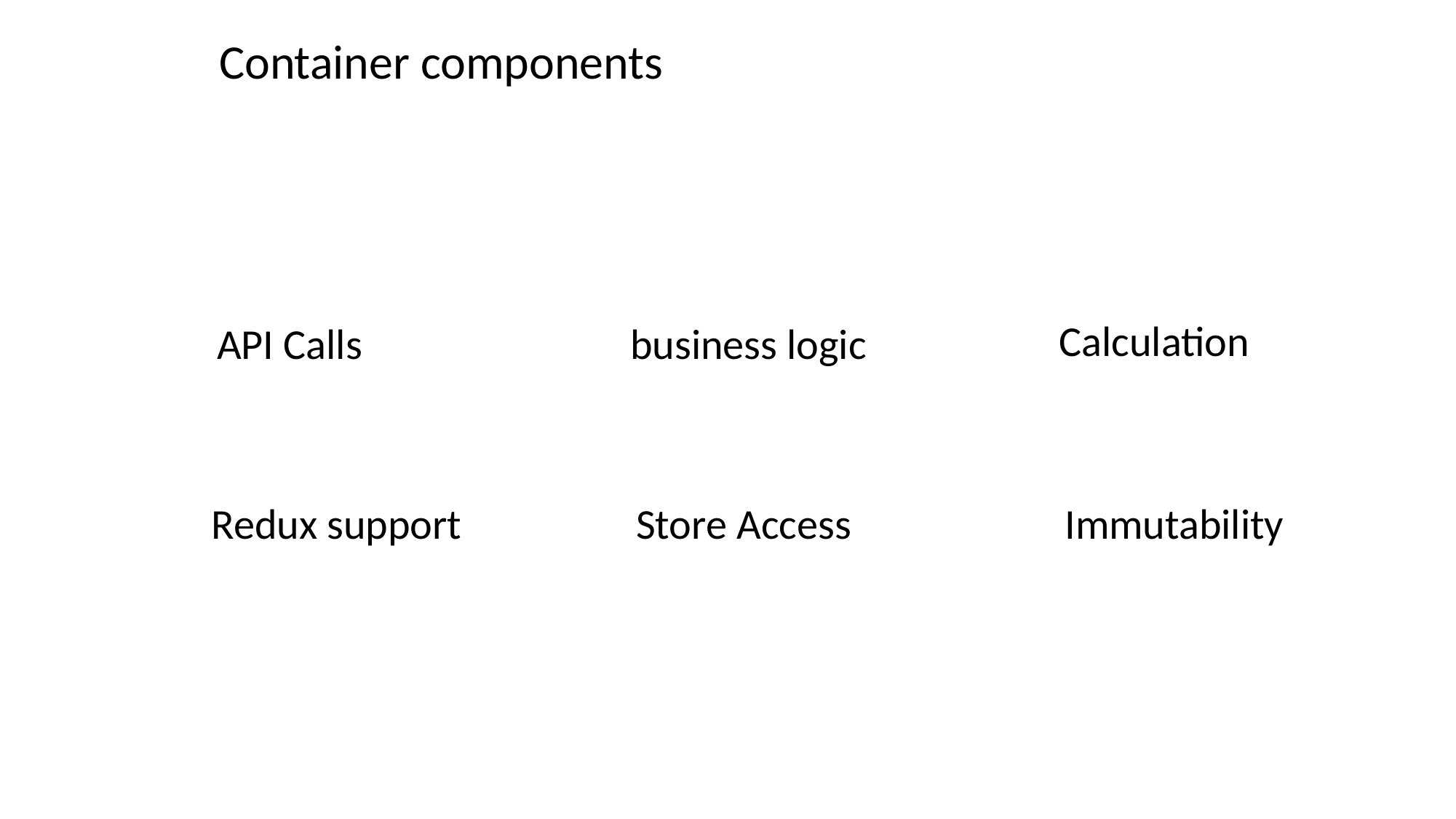

# Container components

Calculation
API Calls
business logic
Store Access
Redux support
Immutability